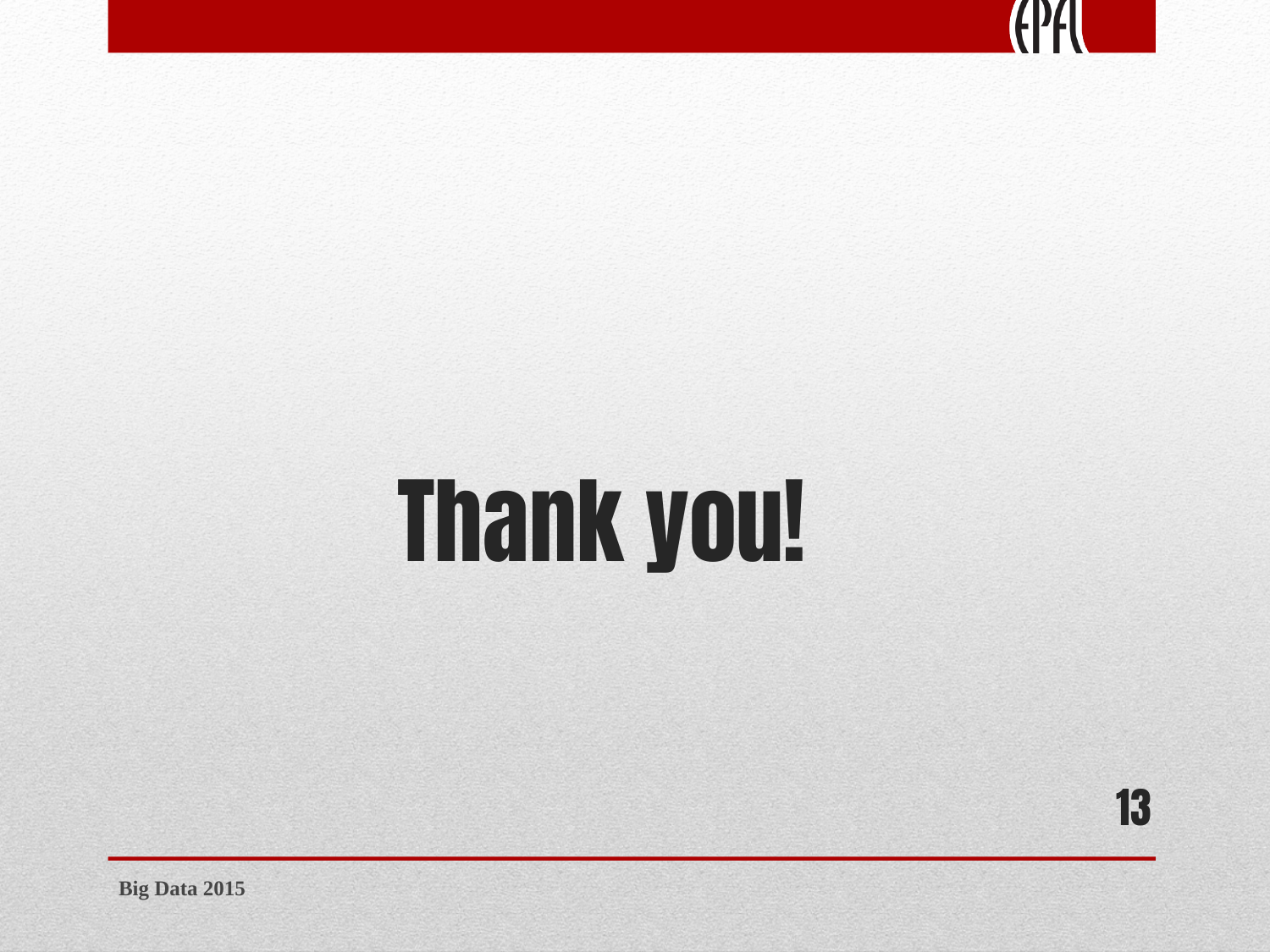

# Thank you!
13
Big Data 2015